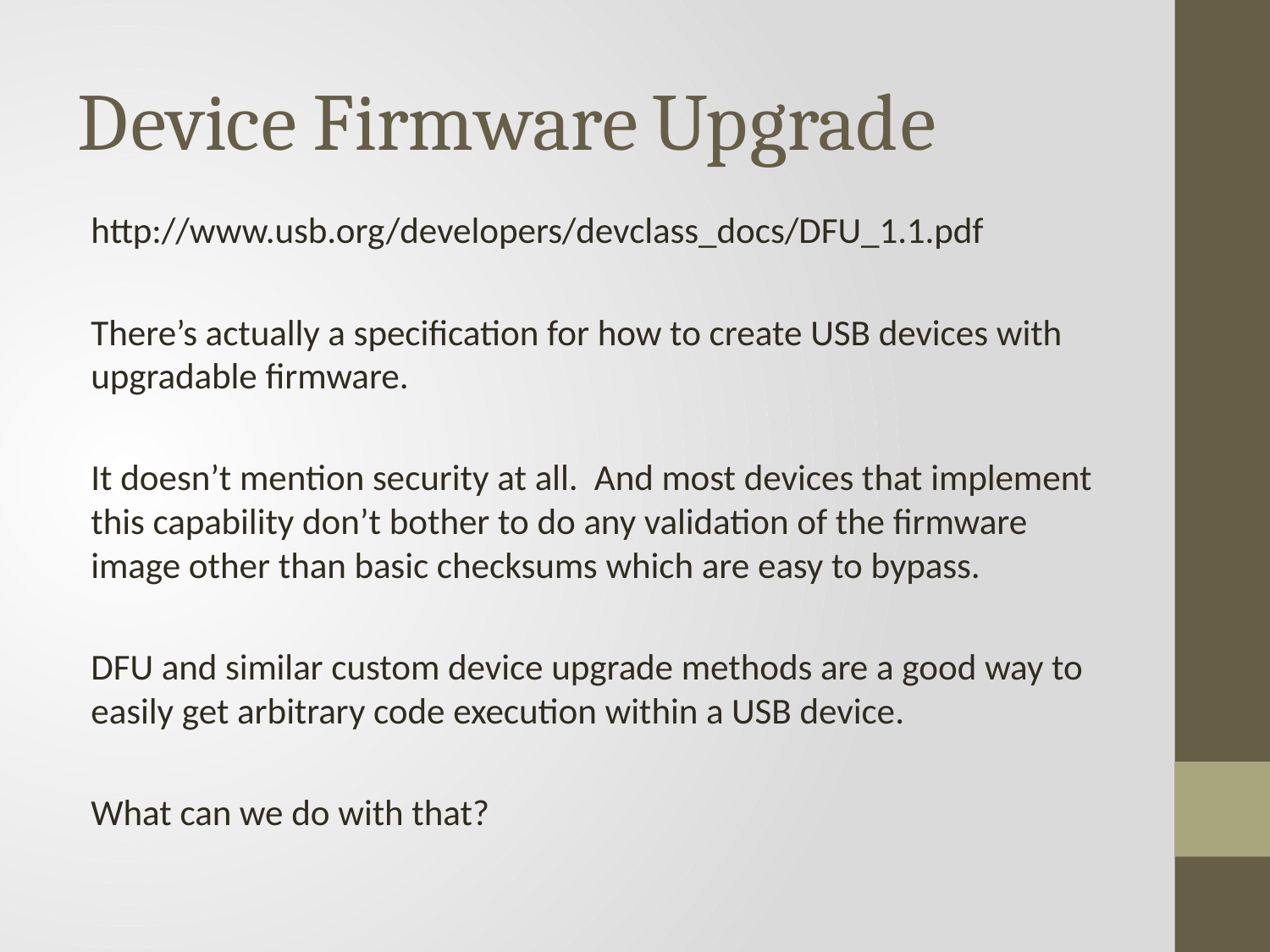

# Device Firmware Upgrade
http://www.usb.org/developers/devclass_docs/DFU_1.1.pdf

There’s actually a specification for how to create USB devices with upgradable firmware.

It doesn’t mention security at all.  And most devices that implement this capability don’t bother to do any validation of the firmware image other than basic checksums which are easy to bypass.

DFU and similar custom device upgrade methods are a good way to easily get arbitrary code execution within a USB device.

What can we do with that?